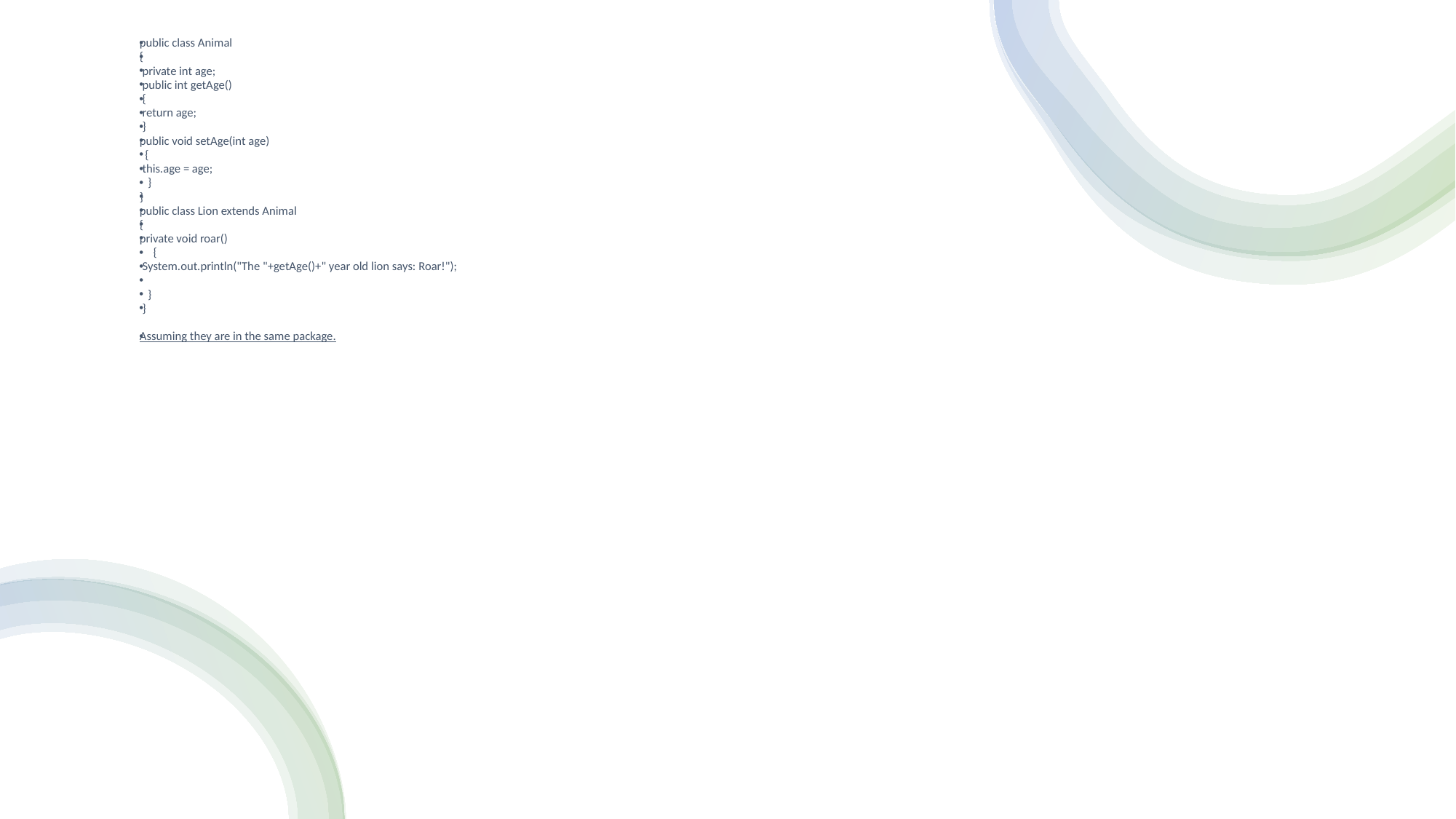

public class Animal
{
 private int age;
 public int getAge()
 {
 return age;
 }
public void setAge(int age)
  {
 this.age = age;
   }
}
public class Lion extends Animal
{
private void roar()
     {
 System.out.println("The "+getAge()+" year old lion says: Roar!");

   }
 }

Assuming they are in the same package.